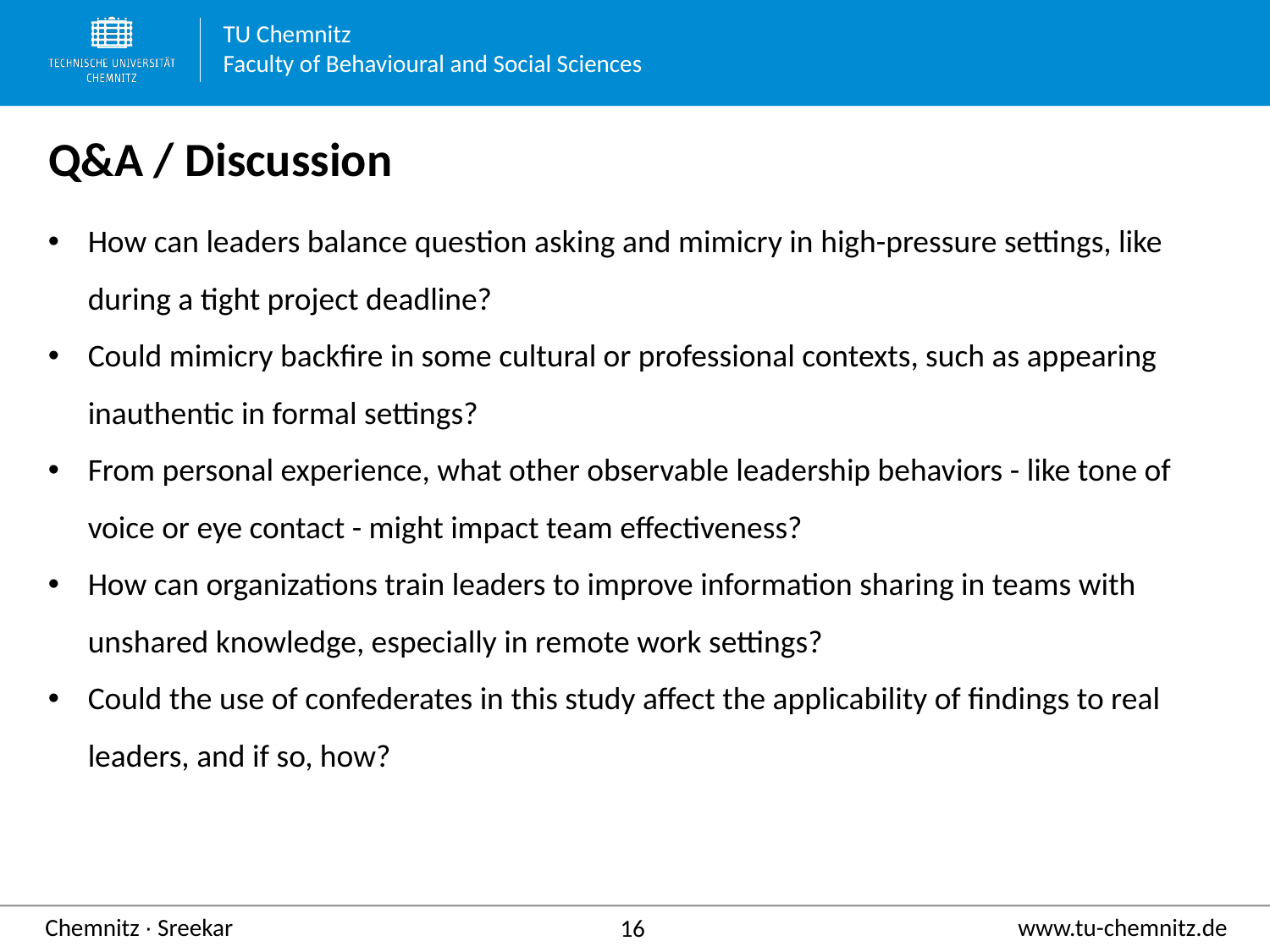

# Q&A / Discussion
How can leaders balance question asking and mimicry in high-pressure settings, like during a tight project deadline?
Could mimicry backfire in some cultural or professional contexts, such as appearing inauthentic in formal settings?
From personal experience, what other observable leadership behaviors - like tone of voice or eye contact - might impact team effectiveness?
How can organizations train leaders to improve information sharing in teams with unshared knowledge, especially in remote work settings?
Could the use of confederates in this study affect the applicability of findings to real leaders, and if so, how?